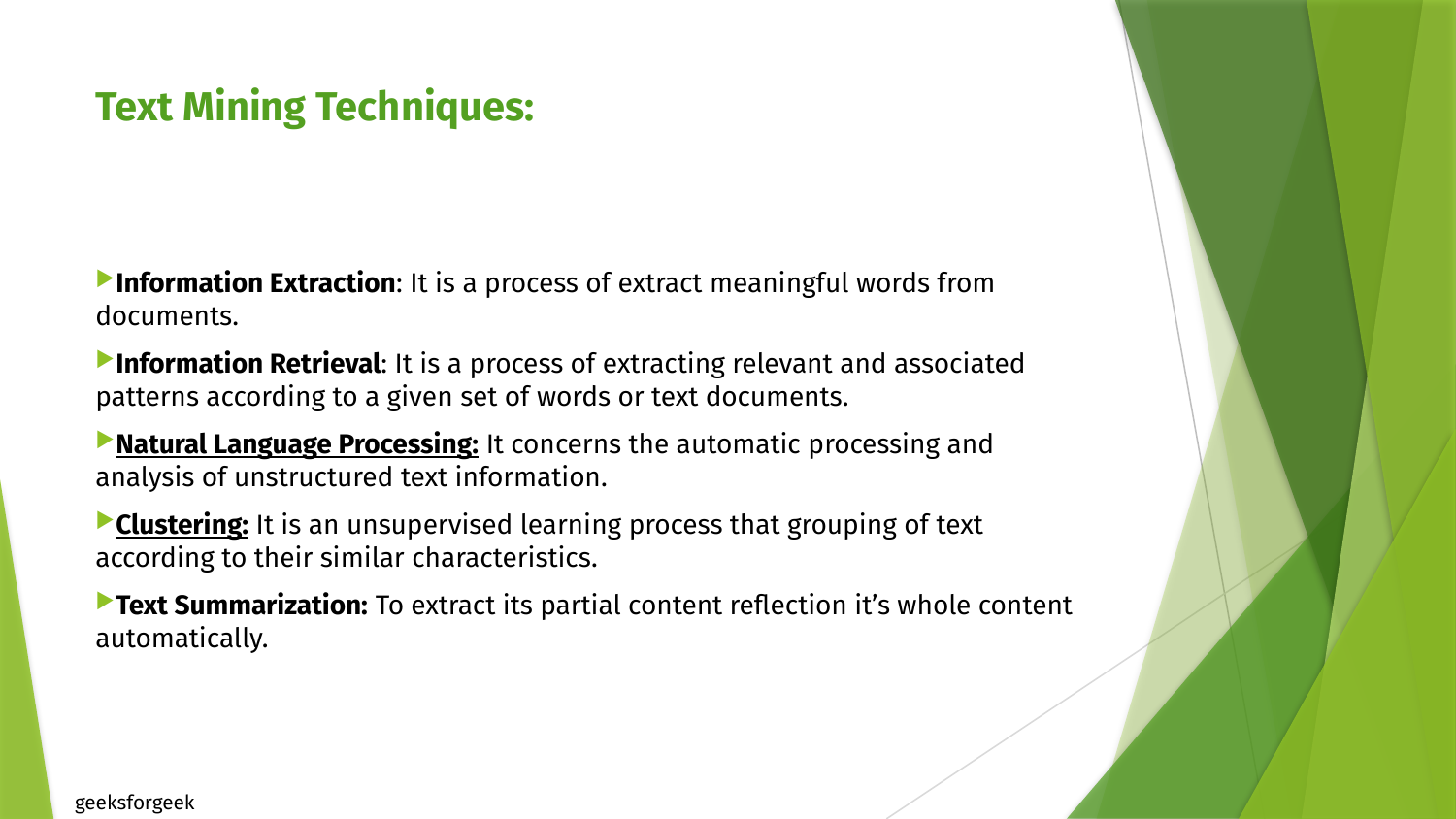

# Text Mining Techniques:
Information Extraction: It is a process of extract meaningful words from documents.
Information Retrieval: It is a process of extracting relevant and associated patterns according to a given set of words or text documents.
Natural Language Processing: It concerns the automatic processing and analysis of unstructured text information.
Clustering: It is an unsupervised learning process that grouping of text according to their similar characteristics.
Text Summarization: To extract its partial content reflection it’s whole content automatically.
geeksforgeeks